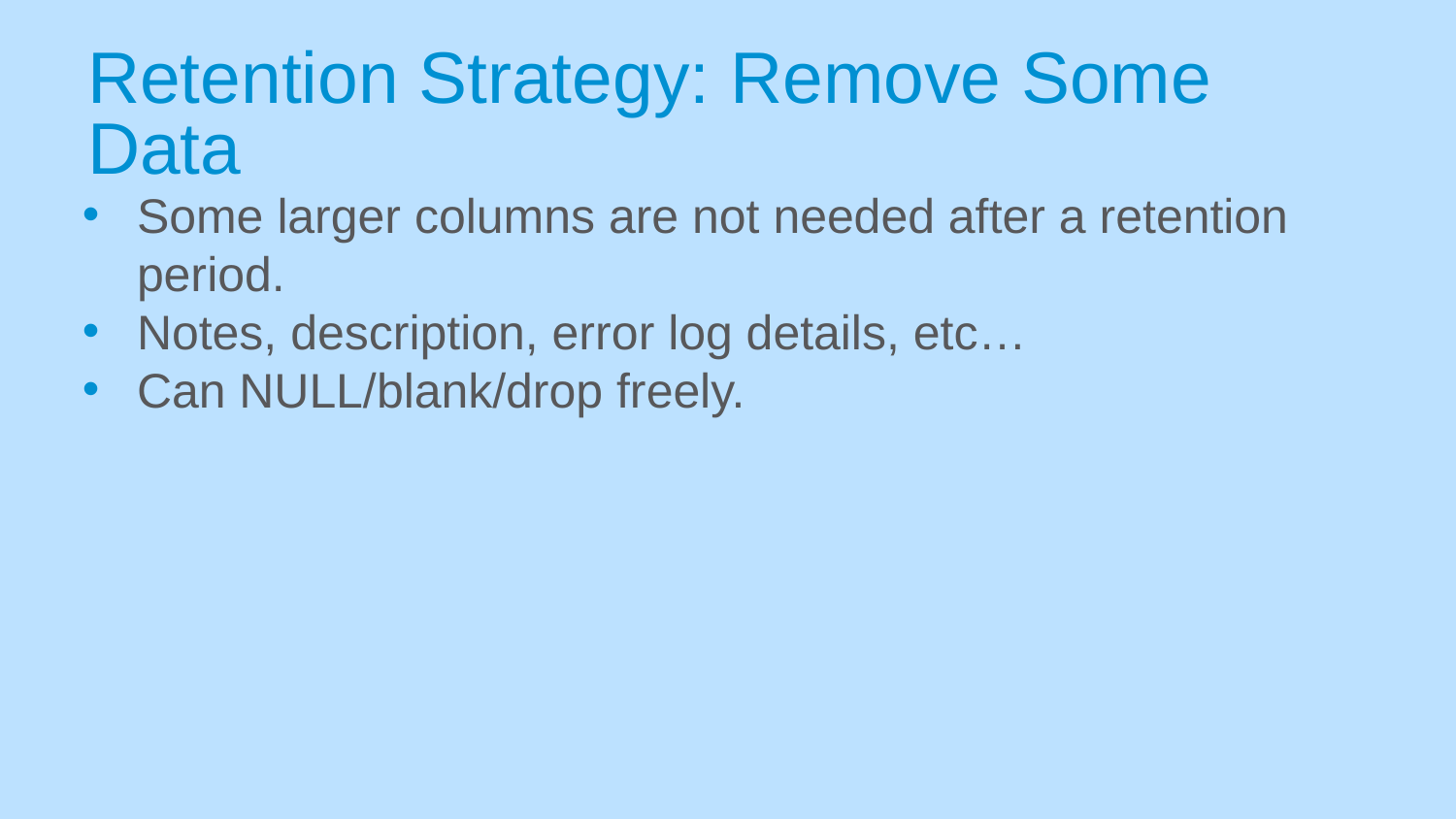

# Retention Strategy: Remove Some Data
Some larger columns are not needed after a retention period.
Notes, description, error log details, etc…
Can NULL/blank/drop freely.